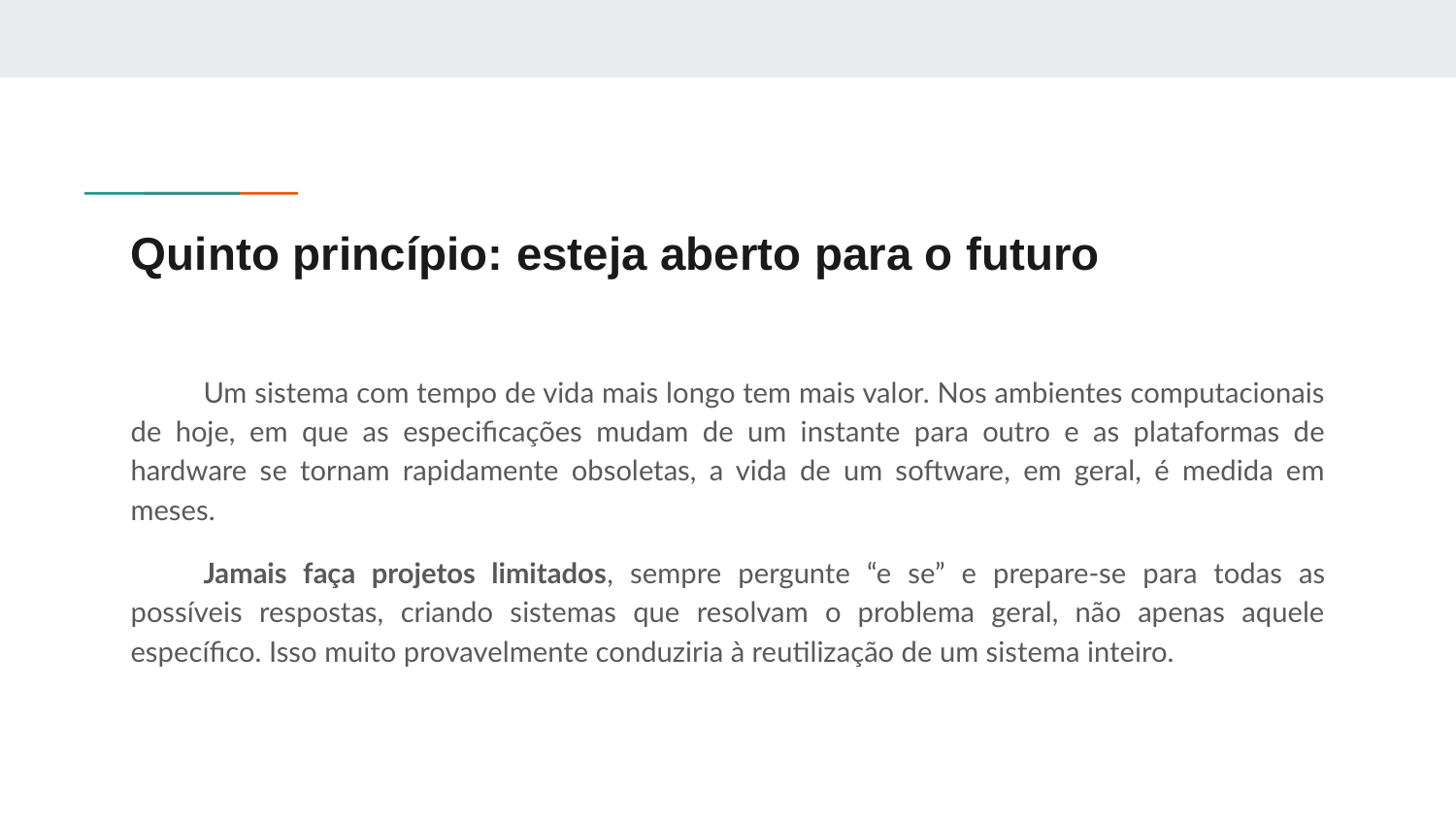

# Quinto princípio: esteja aberto para o futuro
Um sistema com tempo de vida mais longo tem mais valor. Nos ambientes computacionais de hoje, em que as especificações mudam de um instante para outro e as plataformas de hardware se tornam rapidamente obsoletas, a vida de um software, em geral, é medida em meses.
Jamais faça projetos limitados, sempre pergunte “e se” e prepare-se para todas as possíveis respostas, criando sistemas que resolvam o problema geral, não apenas aquele específico. Isso muito provavelmente conduziria à reutilização de um sistema inteiro.